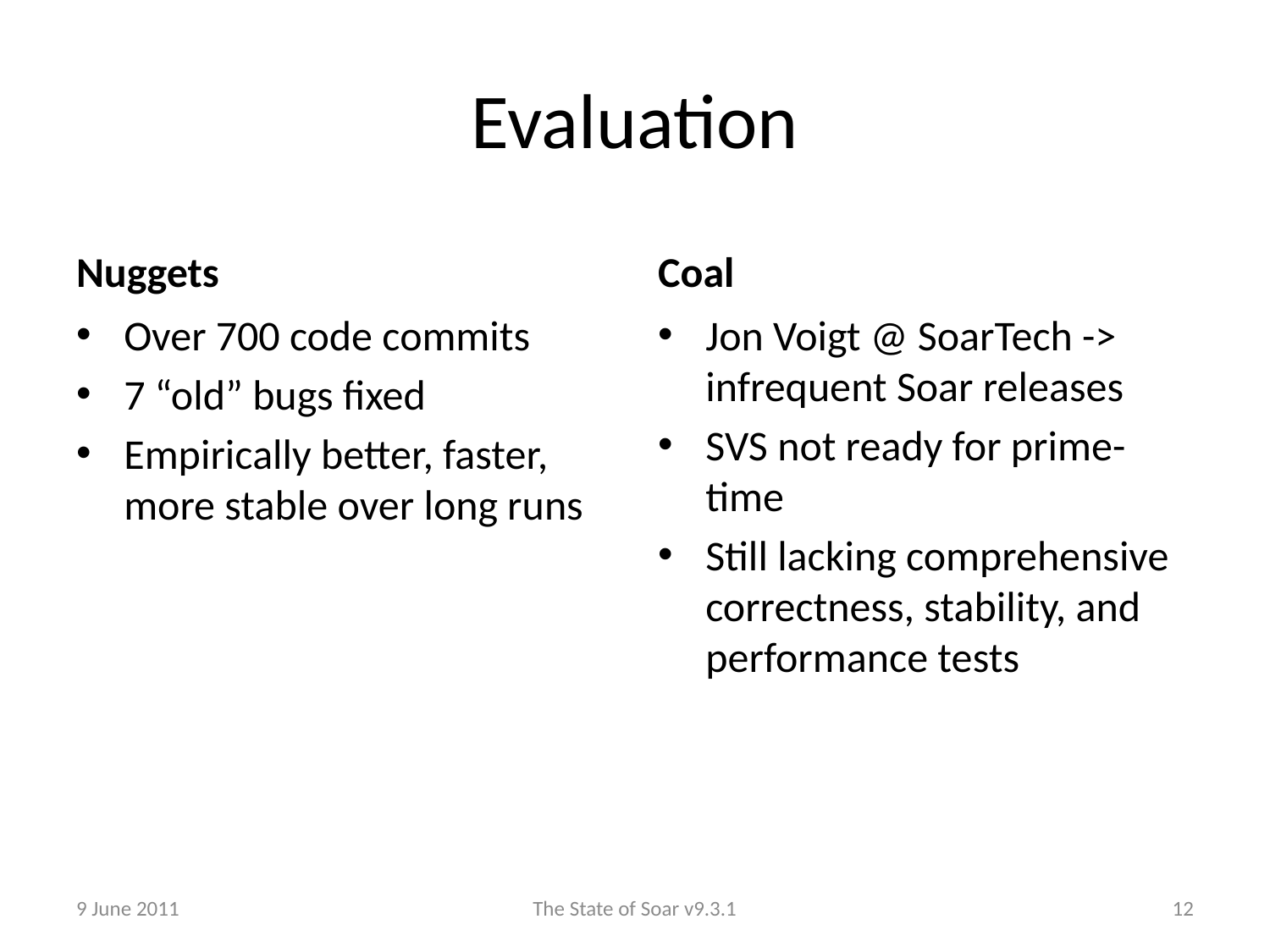

# Evaluation
Nuggets
Coal
Over 700 code commits
7 “old” bugs fixed
Empirically better, faster, more stable over long runs
Jon Voigt @ SoarTech -> infrequent Soar releases
SVS not ready for prime-time
Still lacking comprehensive correctness, stability, and performance tests
9 June 2011
The State of Soar v9.3.1
12